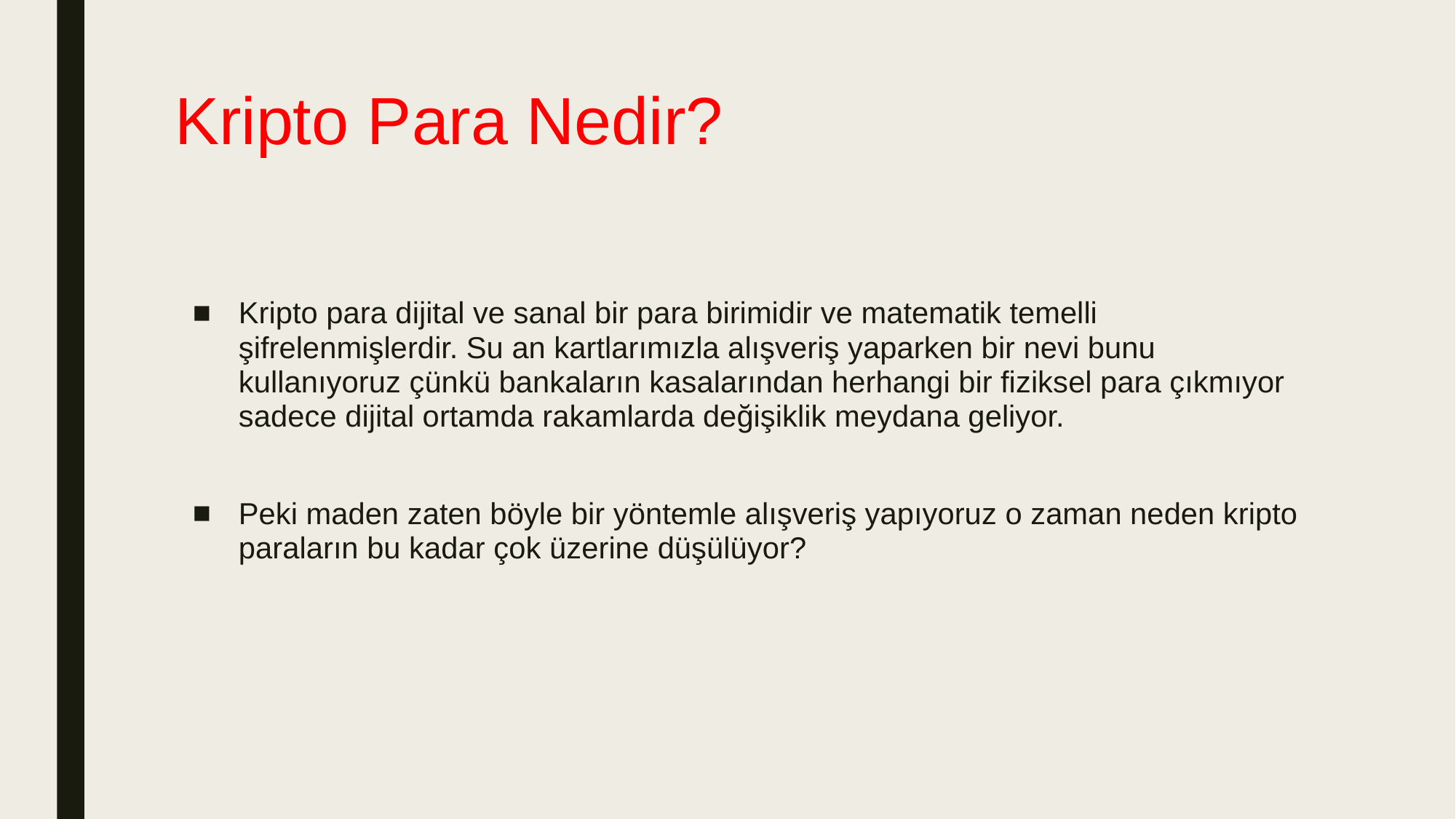

# Kripto Para Nedir?
Kripto para dijital ve sanal bir para birimidir ve matematik temelli şifrelenmişlerdir. Su an kartlarımızla alışveriş yaparken bir nevi bunu kullanıyoruz çünkü bankaların kasalarından herhangi bir fiziksel para çıkmıyor sadece dijital ortamda rakamlarda değişiklik meydana geliyor.
Peki maden zaten böyle bir yöntemle alışveriş yapıyoruz o zaman neden kripto paraların bu kadar çok üzerine düşülüyor?